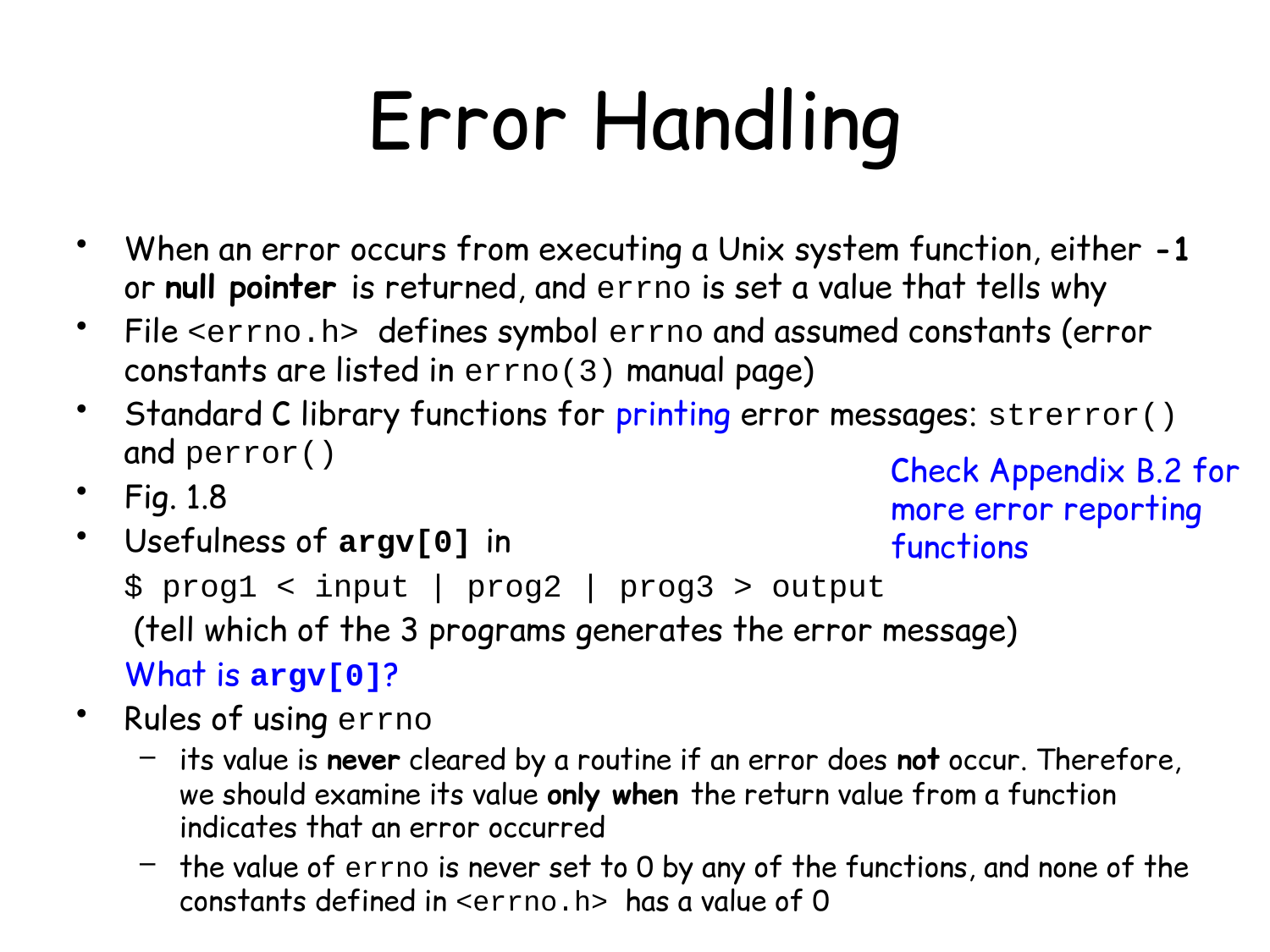

# Error Handling
When an error occurs from executing a Unix system function, either -1 or null pointer is returned, and errno is set a value that tells why
File <errno.h>  defines symbol errno and assumed constants (error constants are listed in errno(3) manual page)
Standard C library functions for printing error messages: strerror() and perror()
Fig. 1.8
Usefulness of argv[0] in
     $ prog1 < input | prog2 | prog3 > output
   (tell which of the 3 programs generates the error message)
     What is argv[0]?
Rules of using errno
its value is never cleared by a routine if an error does not occur. Therefore, we should examine its value only when the return value from a function indicates that an error occurred
the value of errno is never set to 0 by any of the functions, and none of the constants defined in <errno.h> has a value of 0

Check Appendix B.2 for more error reporting functions